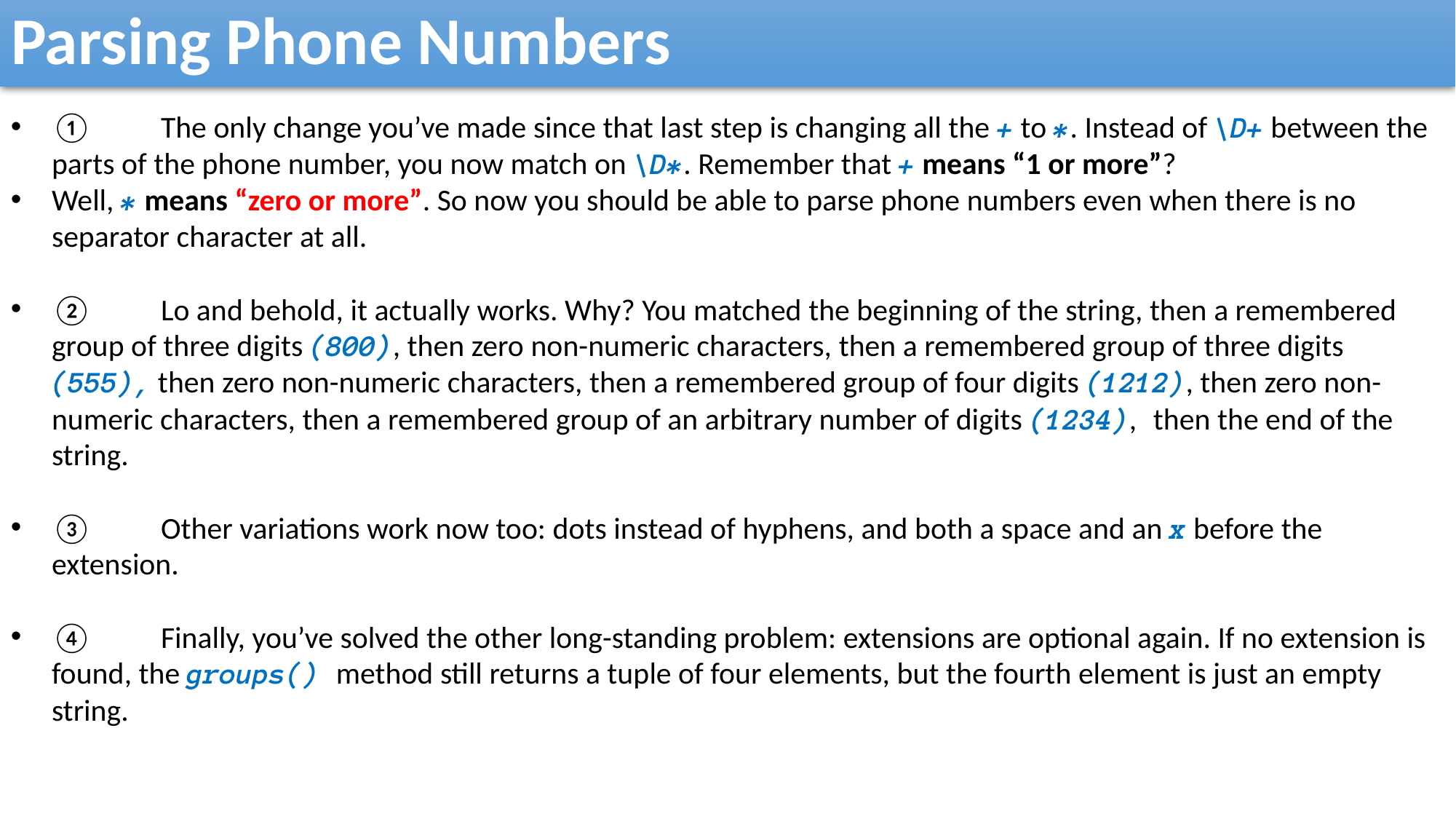

Parsing Phone Numbers
①	The only change you’ve made since that last step is changing all the + to *. Instead of \D+ between the parts of the phone number, you now match on \D*. Remember that + means “1 or more”?
Well, * means “zero or more”. So now you should be able to parse phone numbers even when there is no separator character at all.

②	Lo and behold, it actually works. Why? You matched the beginning of the string, then a remembered group of three digits (800), then zero non-numeric characters, then a remembered group of three digits (555), then zero non-numeric characters, then a remembered group of four digits (1212), then zero non-numeric characters, then a remembered group of an arbitrary number of digits (1234), then the end of the string.

③	Other variations work now too: dots instead of hyphens, and both a space and an x before the extension.

④	Finally, you’ve solved the other long-standing problem: extensions are optional again. If no extension is found, the groups() method still returns a tuple of four elements, but the fourth element is just an empty string.